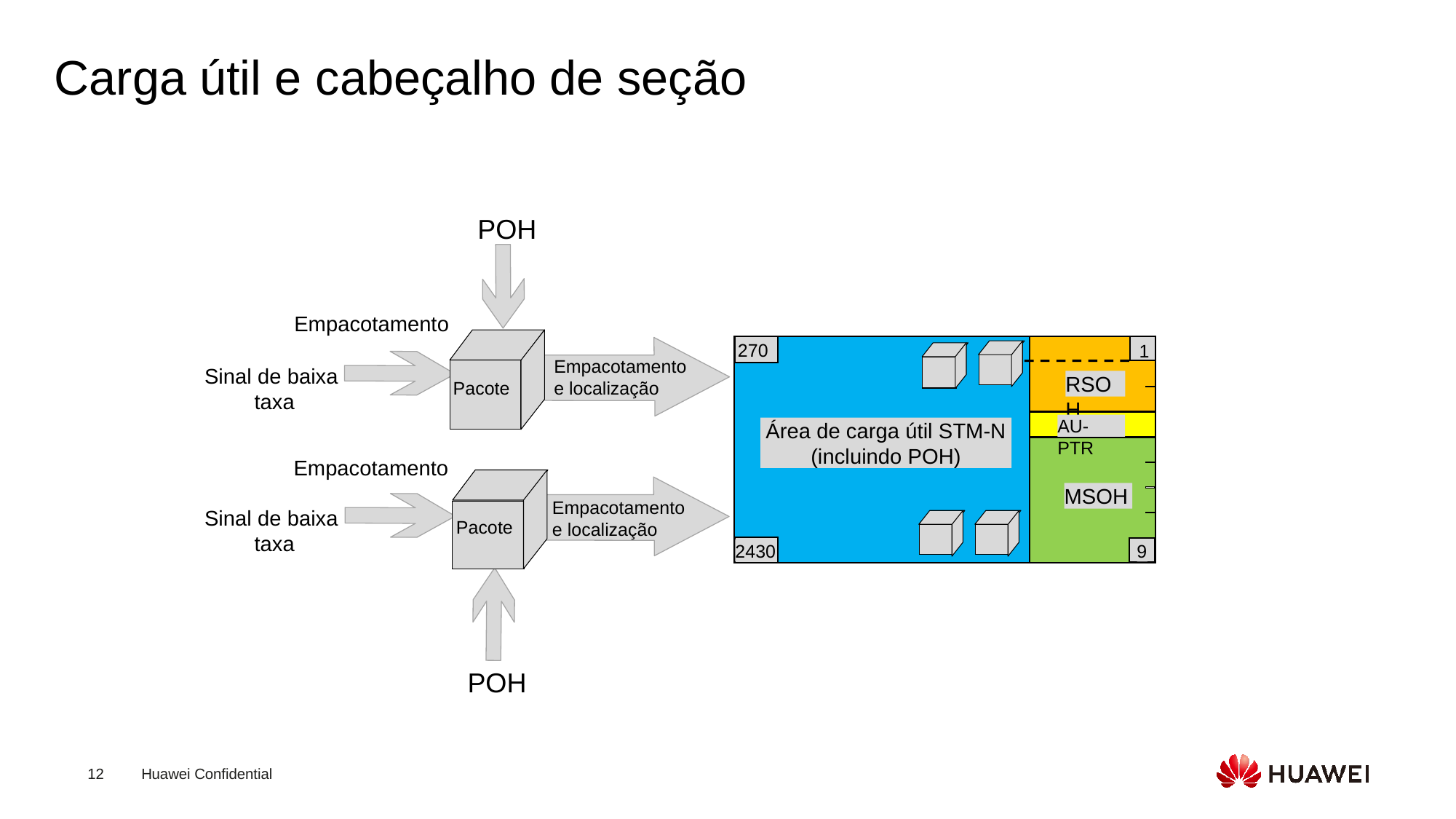

# Carga útil e cabeçalho de seção
POH

Empacotamento

Empacotamento e localização
Sinal de baixa
taxa
Pacote

Sinal de baixa
taxa
Pacote

POH

270
1

RSOH
RSOH

Ponteiro UA
AU-PTR
Área de carga útil STM-N (incluindo POH)

Empacotamento

MSOH
MSOH
Empacotamento e localização

2430
9